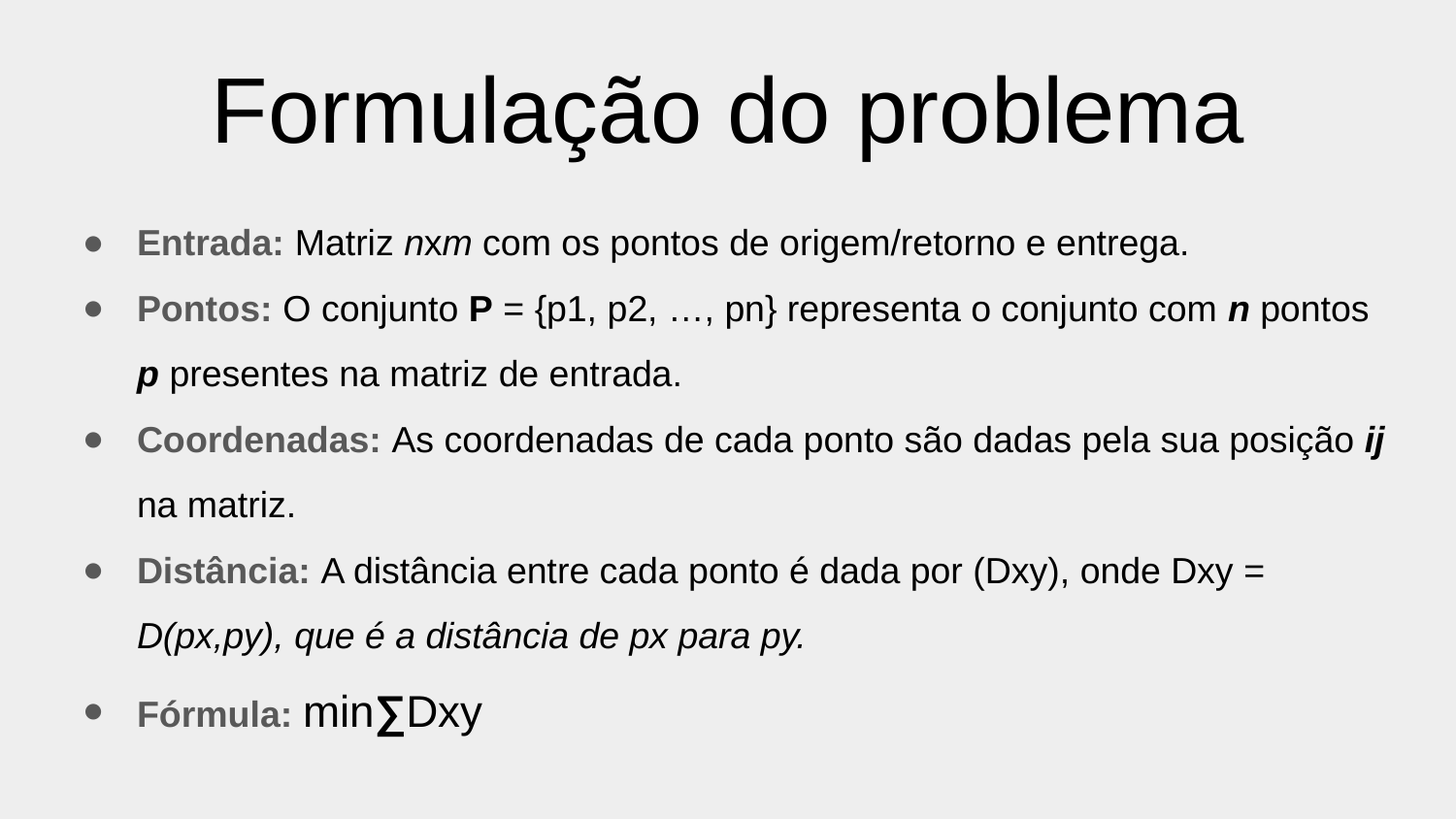

# Formulação do problema
Entrada: Matriz nxm com os pontos de origem/retorno e entrega.
Pontos: O conjunto P = {p1, p2, …, pn} representa o conjunto com n pontos p presentes na matriz de entrada.
Coordenadas: As coordenadas de cada ponto são dadas pela sua posição ij na matriz.
Distância: A distância entre cada ponto é dada por (Dxy), onde Dxy = D(px,py), que é a distância de px para py.
Fórmula: min∑Dxy